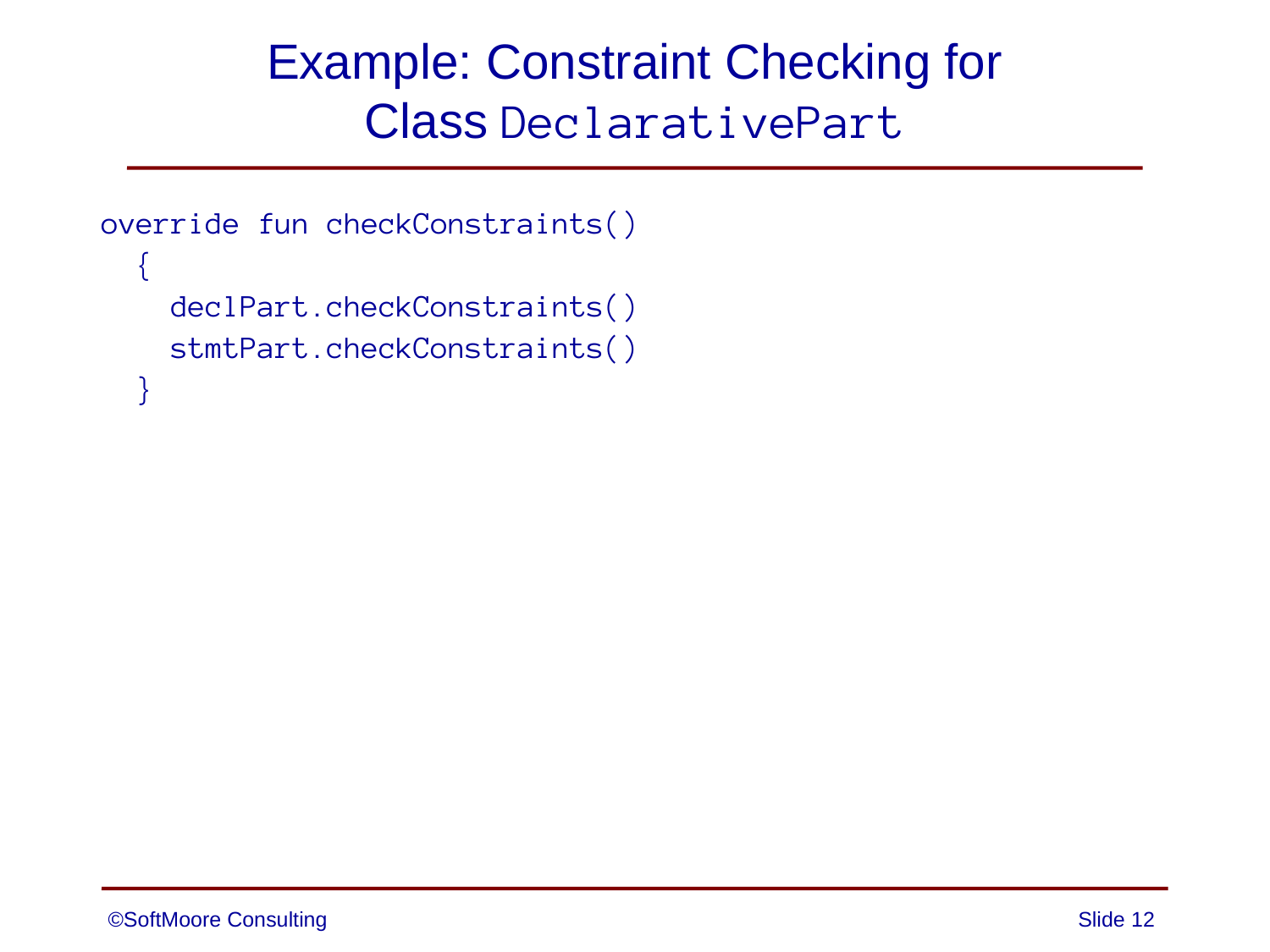

# Example: Constraint Checking for Class DeclarativePart
override fun checkConstraints()
  {
    declPart.checkConstraints()
    stmtPart.checkConstraints()
  }
©SoftMoore Consulting
Slide 12